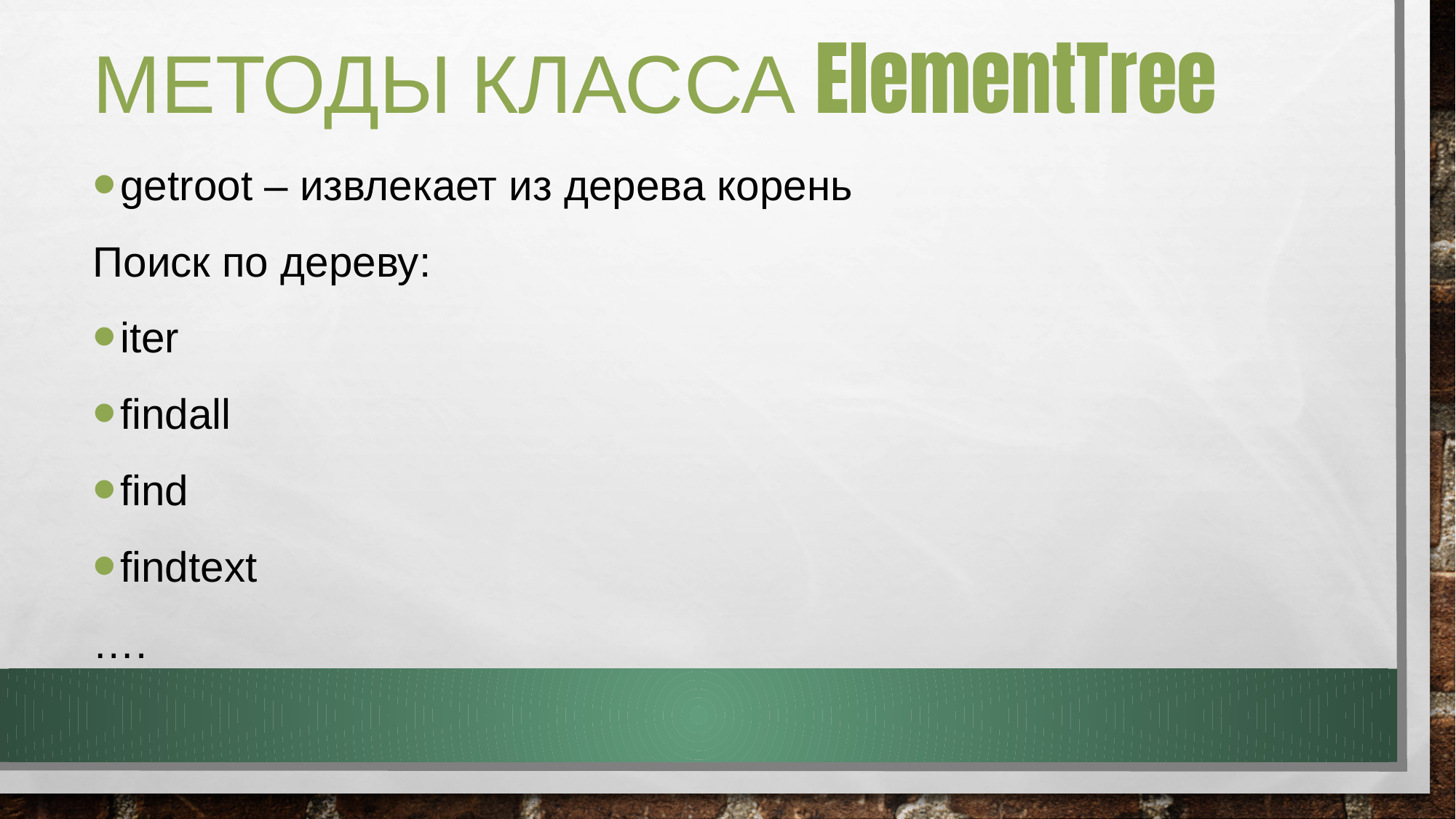

# Методы класса ElementTree
getroot – извлекает из дерева корень
Поиск по дереву:
iter
findall
find
findtext
….